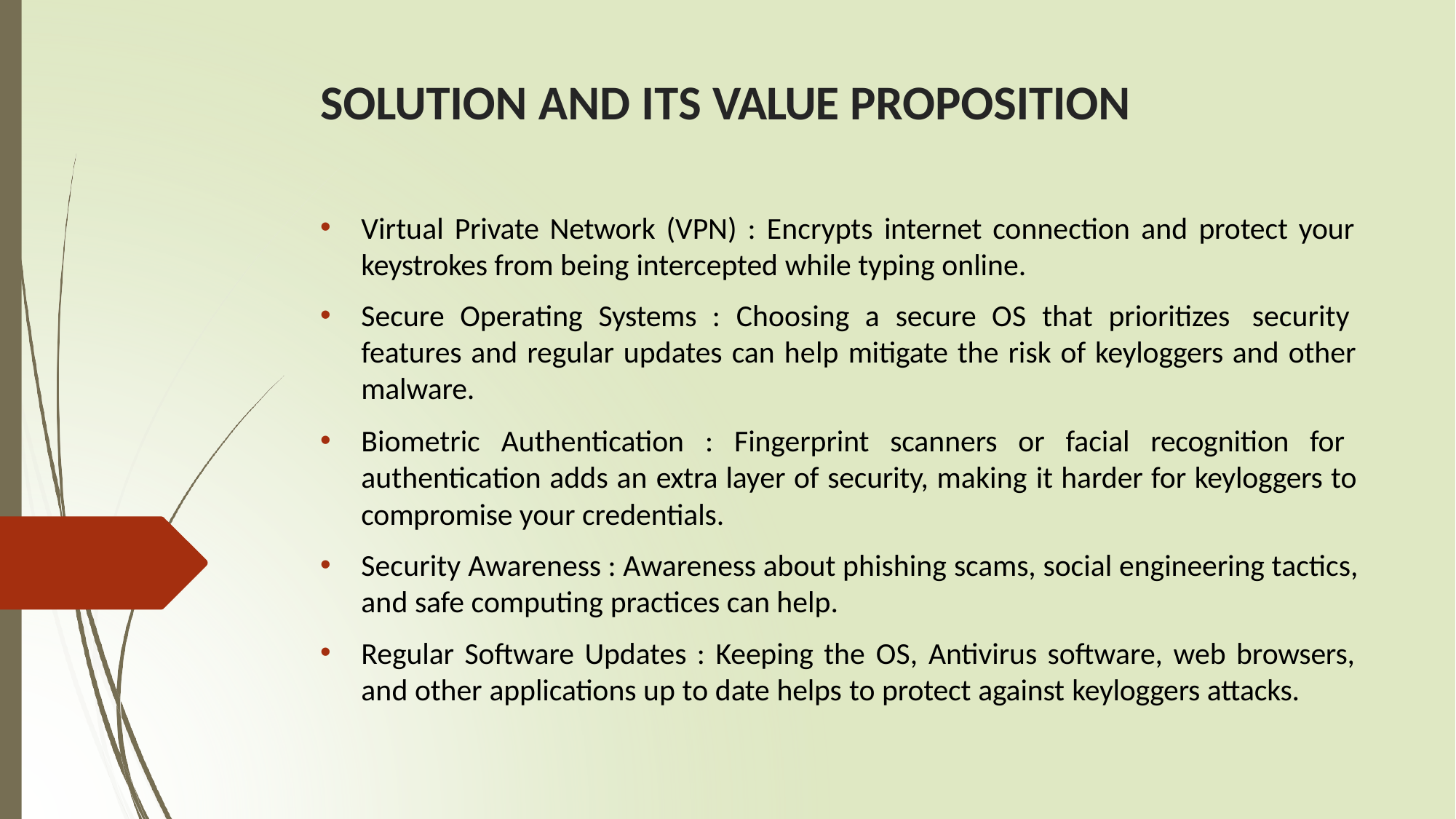

SOLUTION AND ITS VALUE PROPOSITION
Virtual Private Network (VPN) : Encrypts internet connection and protect your  keystrokes from being intercepted while typing online.
Secure Operating Systems : Choosing a secure OS that prioritizes security  features and regular updates can help mitigate the risk of keyloggers and other  malware.
Biometric Authentication : Fingerprint scanners or facial recognition for  authentication adds an extra layer of security, making it harder for keyloggers to  compromise your credentials.
Security Awareness : Awareness about phishing scams, social engineering tactics,  and safe computing practices can help.
Regular Software Updates : Keeping the OS, Antivirus software, web browsers,  and other applications up to date helps to protect against keyloggers attacks.